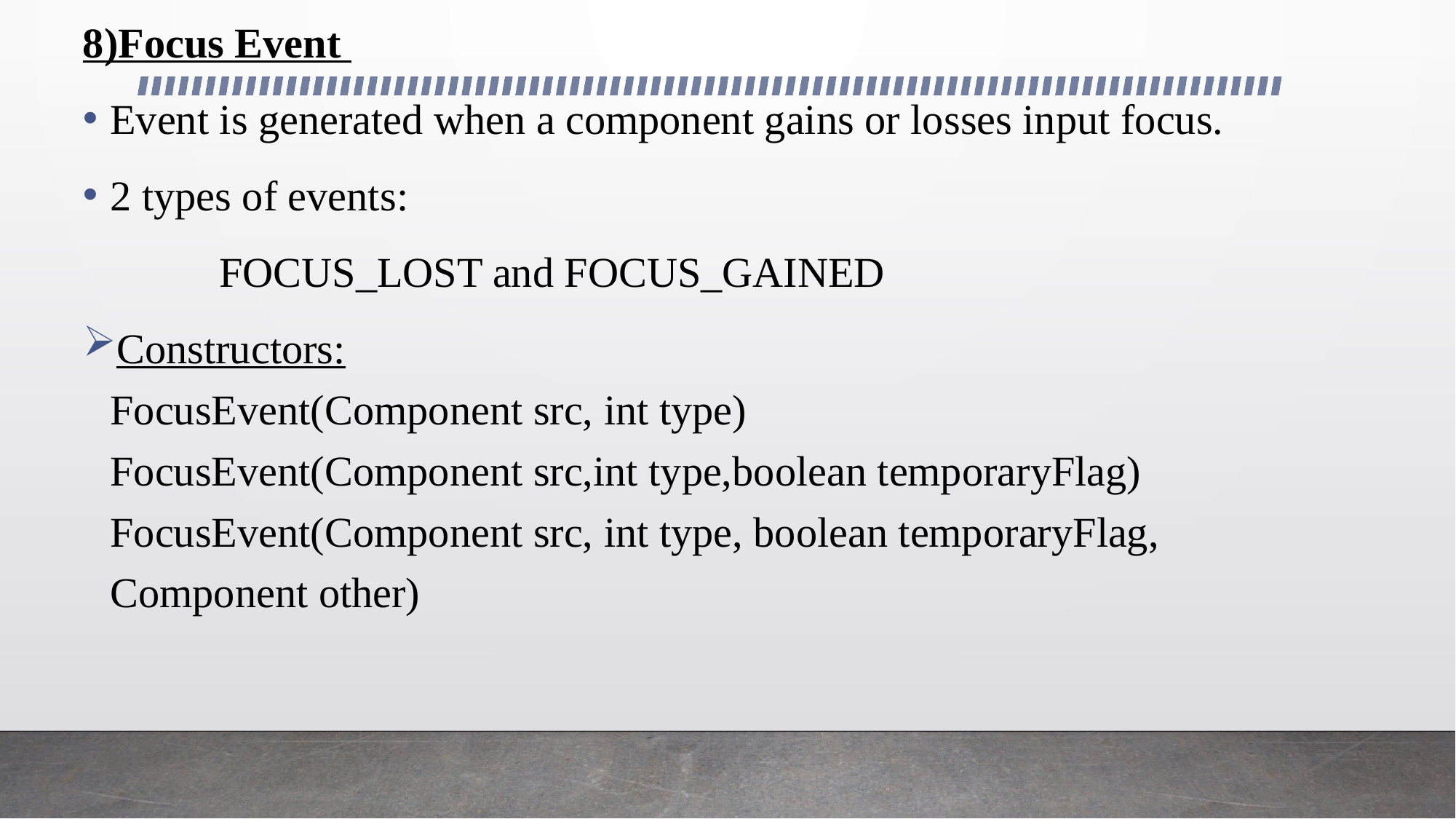

8)Focus Event
Event is generated when a component gains or losses input focus.
2 types of events:
		FOCUS_LOST and FOCUS_GAINED
Constructors:
FocusEvent(Component src, int type)
FocusEvent(Component src,int type,boolean temporaryFlag)
FocusEvent(Component src, int type, boolean temporaryFlag, Component other)